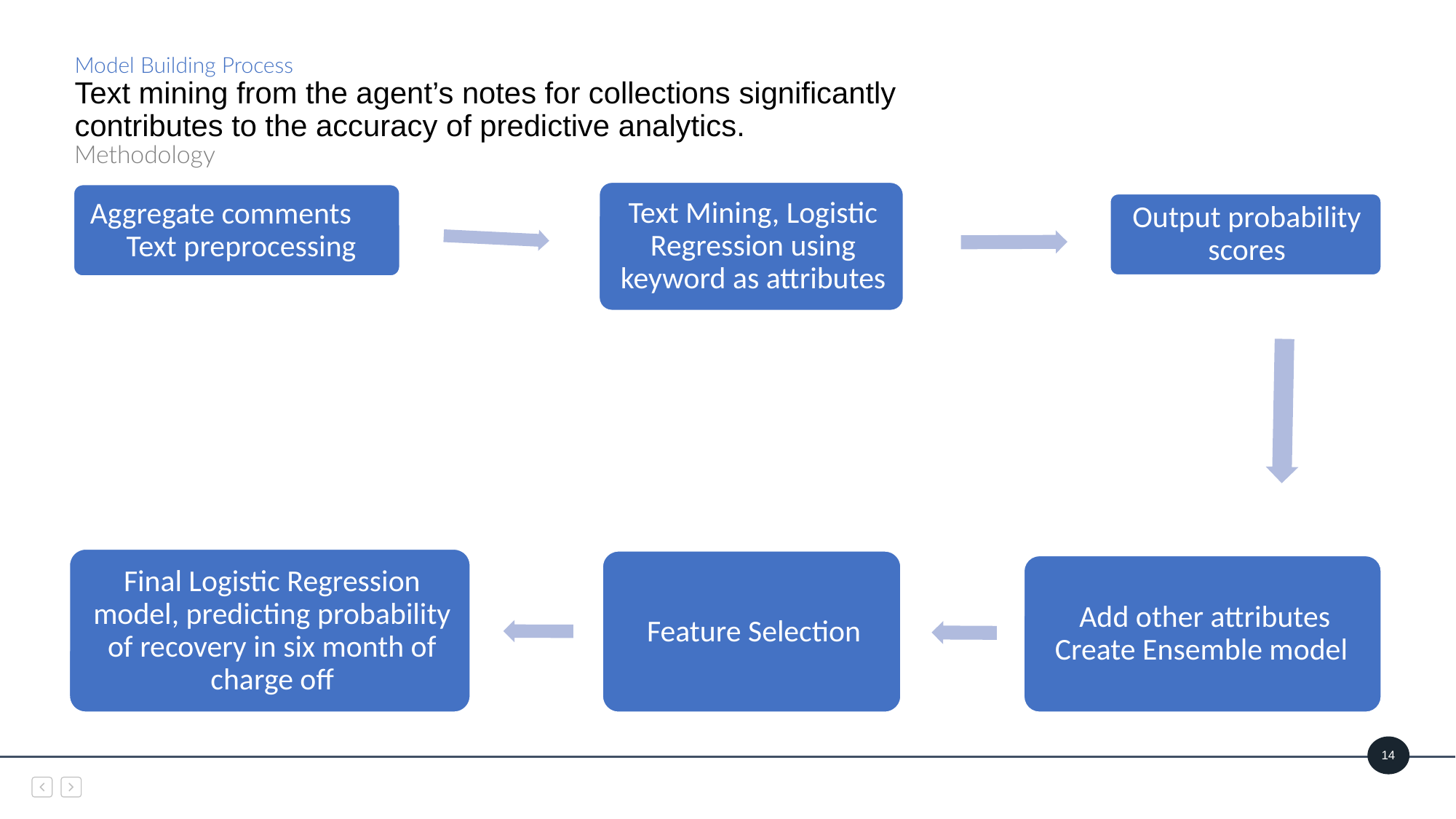

Model Building Process
# Text mining from the agent’s notes for collections significantly contributes to the accuracy of predictive analytics.
Methodology
Aggregate comments       Text preprocessing

Text Mining, Logistic Regression using keyword as attributes

Output probability scores

Add other attributes Create Ensemble model

Feature Selection

Final Logistic Regression model, predicting probability of recovery in six month of charge off